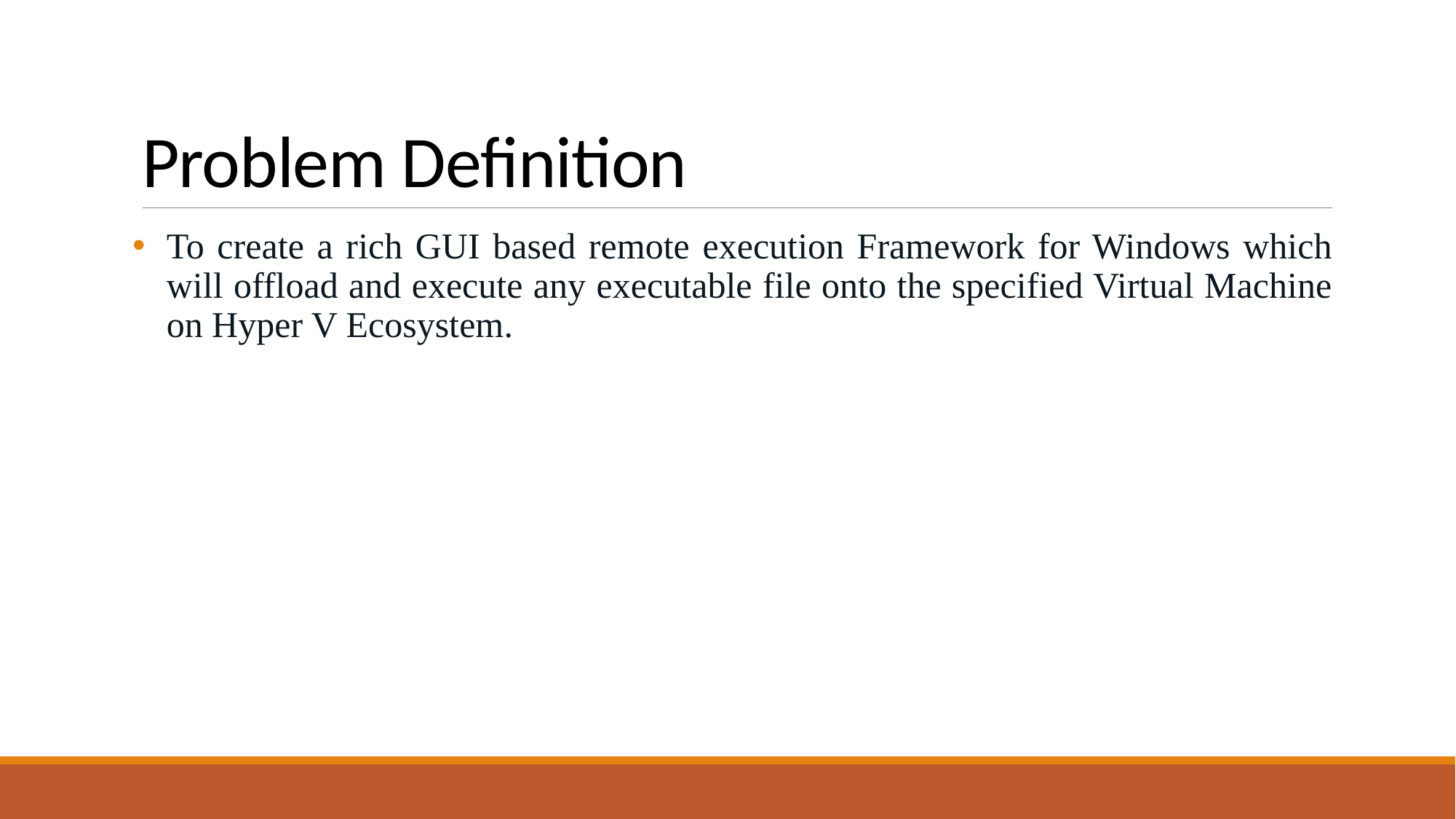

# Problem Definition
To create a rich GUI based remote execution Framework for Windows which will offload and execute any executable file onto the specified Virtual Machine on Hyper V Ecosystem.